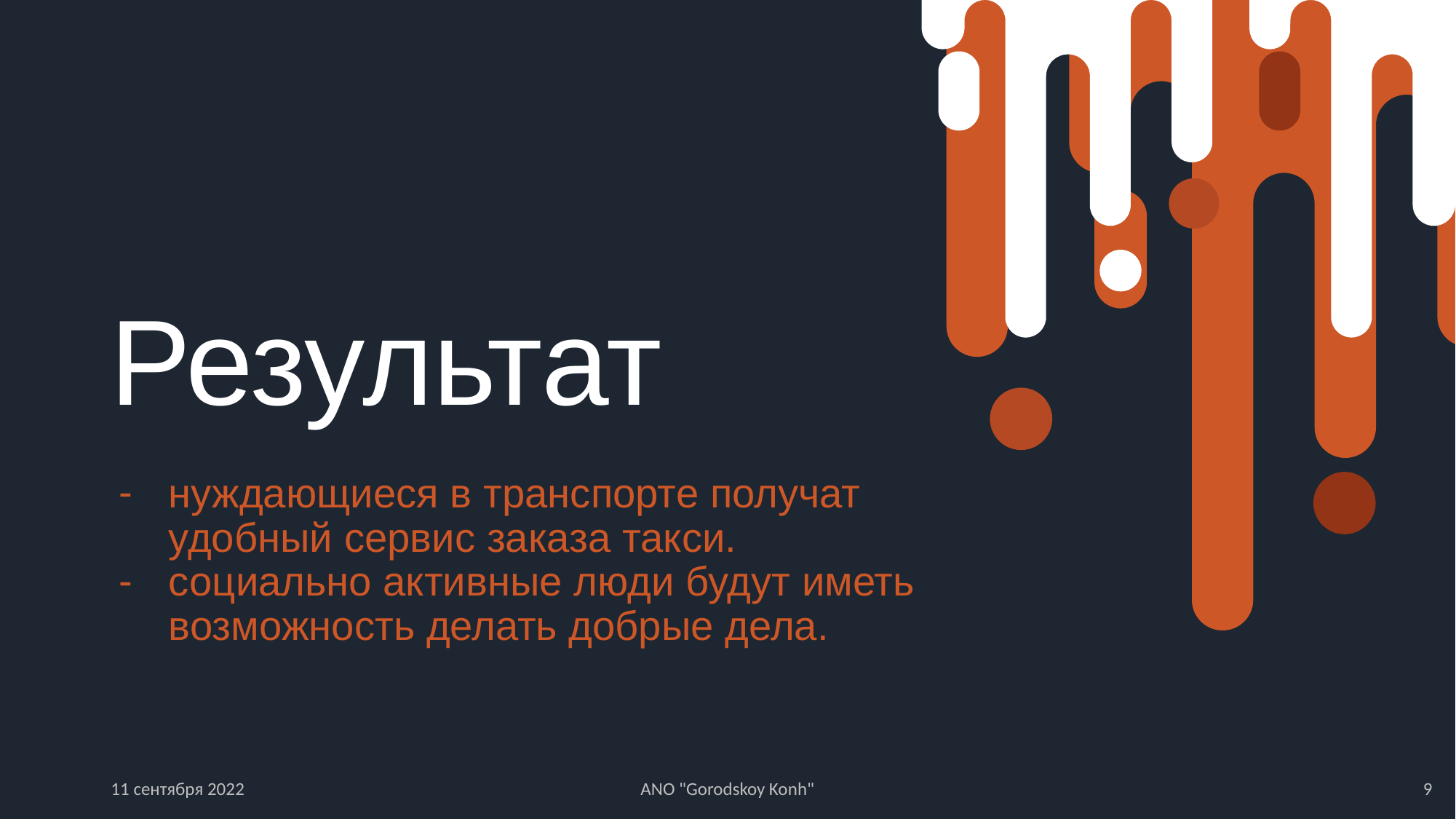

# Результат
нуждающиеся в транспорте получат удобный сервис заказа такси.
социально активные люди будут иметь возможность делать добрые дела.
11 сентября 2022
ANO "Gorodskoy Konh"
9